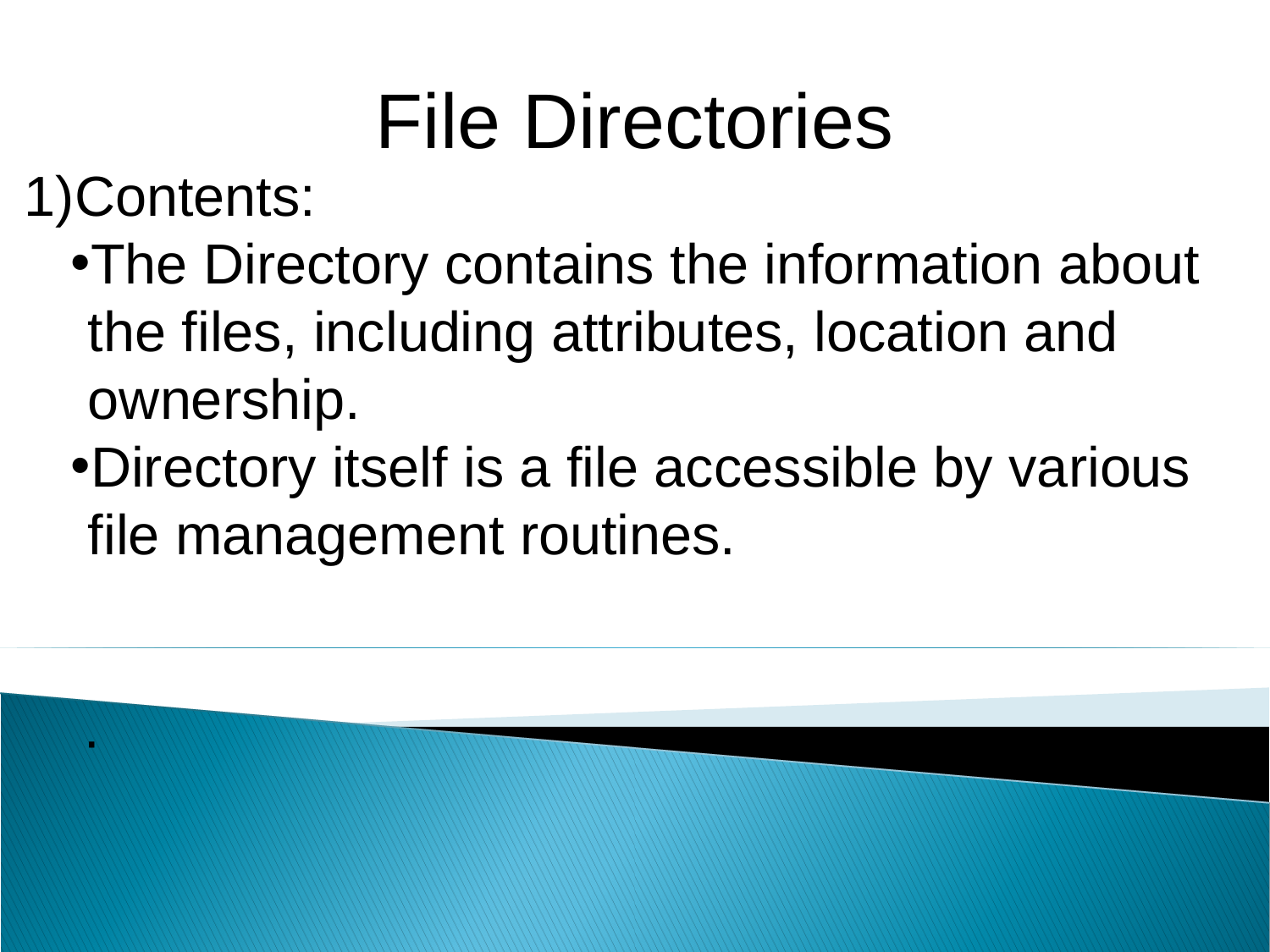

File Directories
1)Contents:
The Directory contains the information about the files, including attributes, location and ownership.
Directory itself is a file accessible by various file management routines.